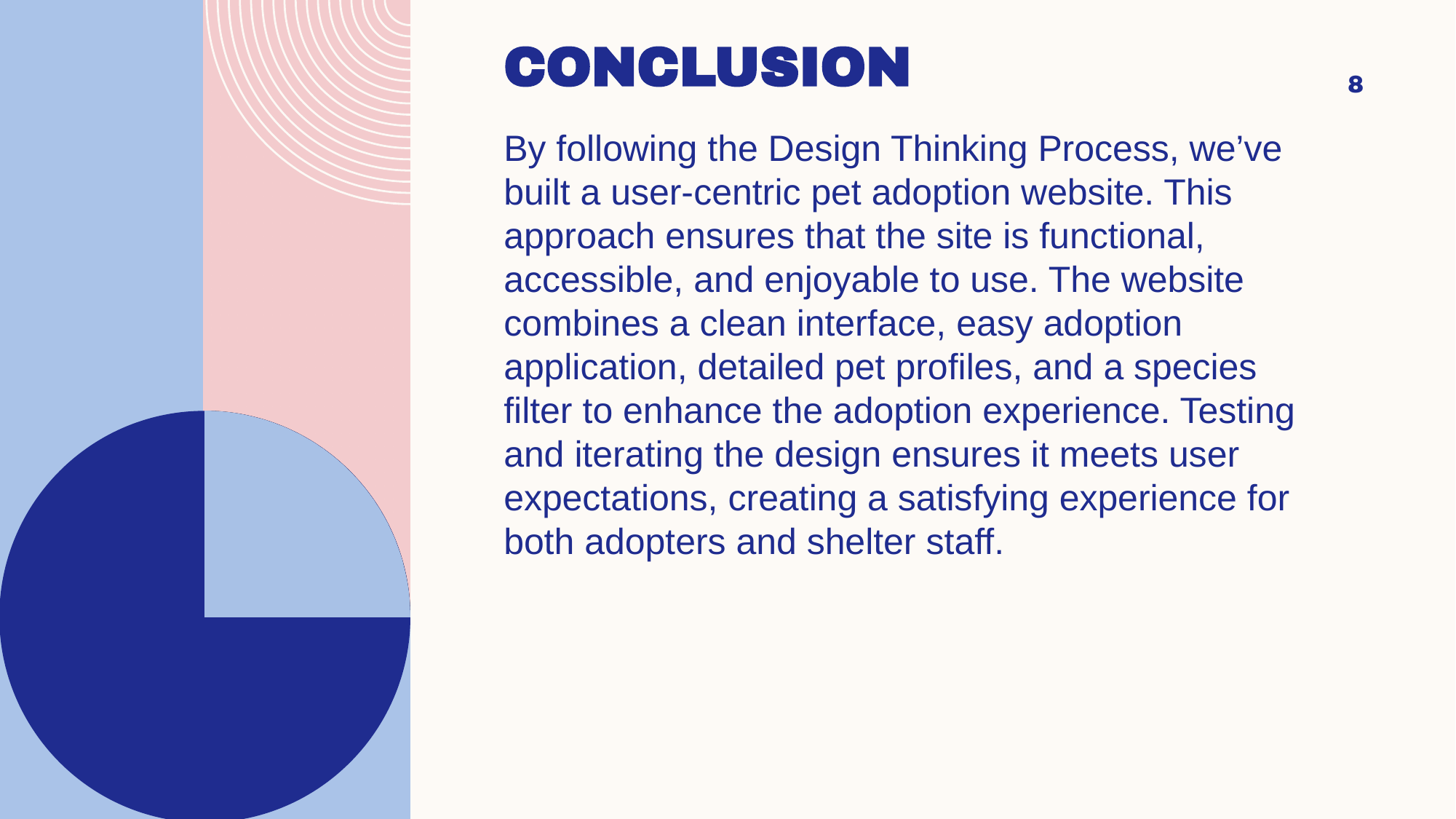

# Conclusion
8
By following the Design Thinking Process, we’ve built a user-centric pet adoption website. This approach ensures that the site is functional, accessible, and enjoyable to use. The website combines a clean interface, easy adoption application, detailed pet profiles, and a species filter to enhance the adoption experience. Testing and iterating the design ensures it meets user expectations, creating a satisfying experience for both adopters and shelter staff.